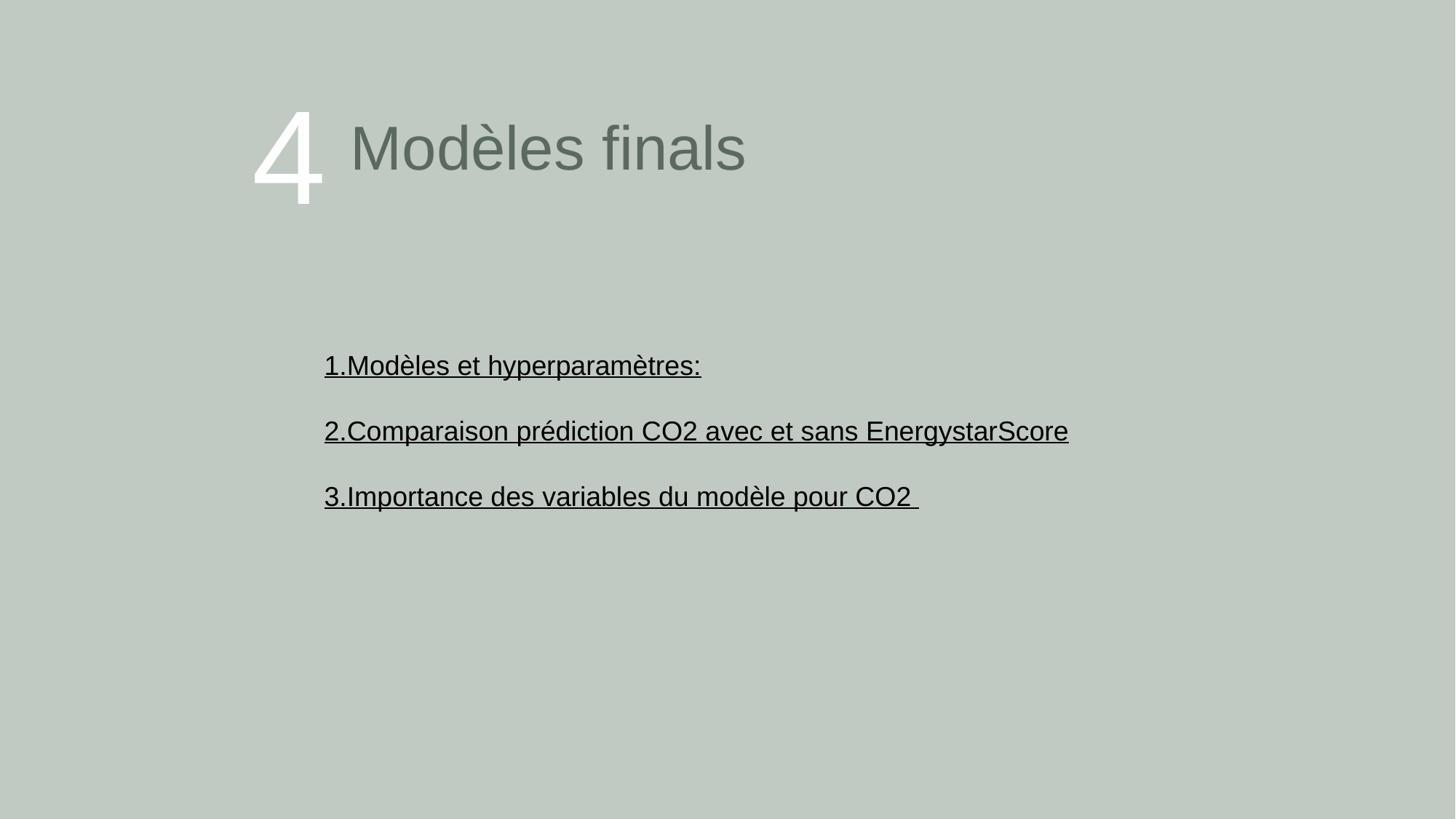

4
# Modèles finals
1.Modèles et hyperparamètres:
2.Comparaison prédiction CO2 avec et sans EnergystarScore
3.Importance des variables du modèle pour CO2